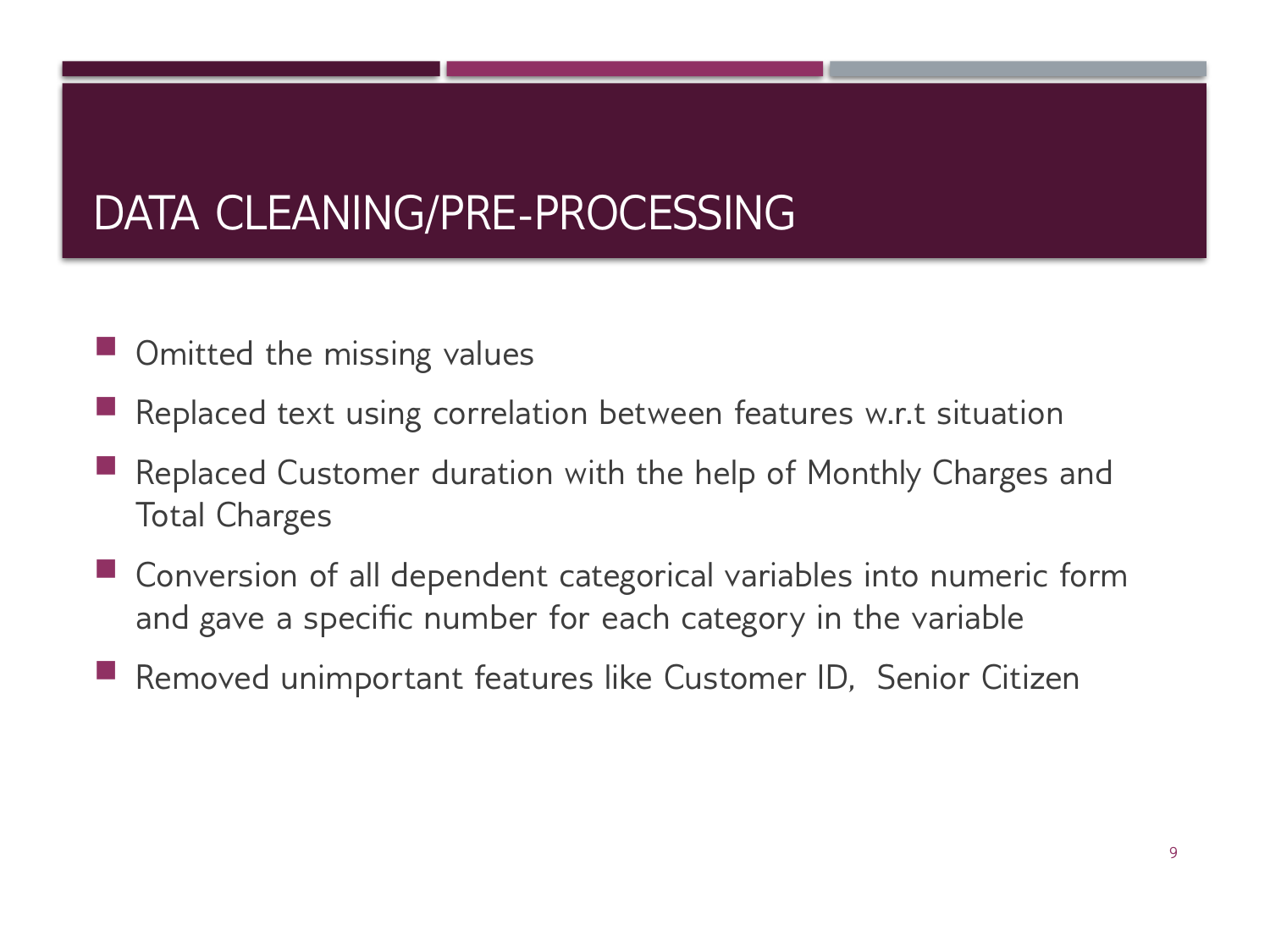

# Data cleaning/pre-processing
Omitted the missing values
Replaced text using correlation between features w.r.t situation
Replaced Customer duration with the help of Monthly Charges and Total Charges
Conversion of all dependent categorical variables into numeric form and gave a specific number for each category in the variable
Removed unimportant features like Customer ID,  Senior Citizen

9